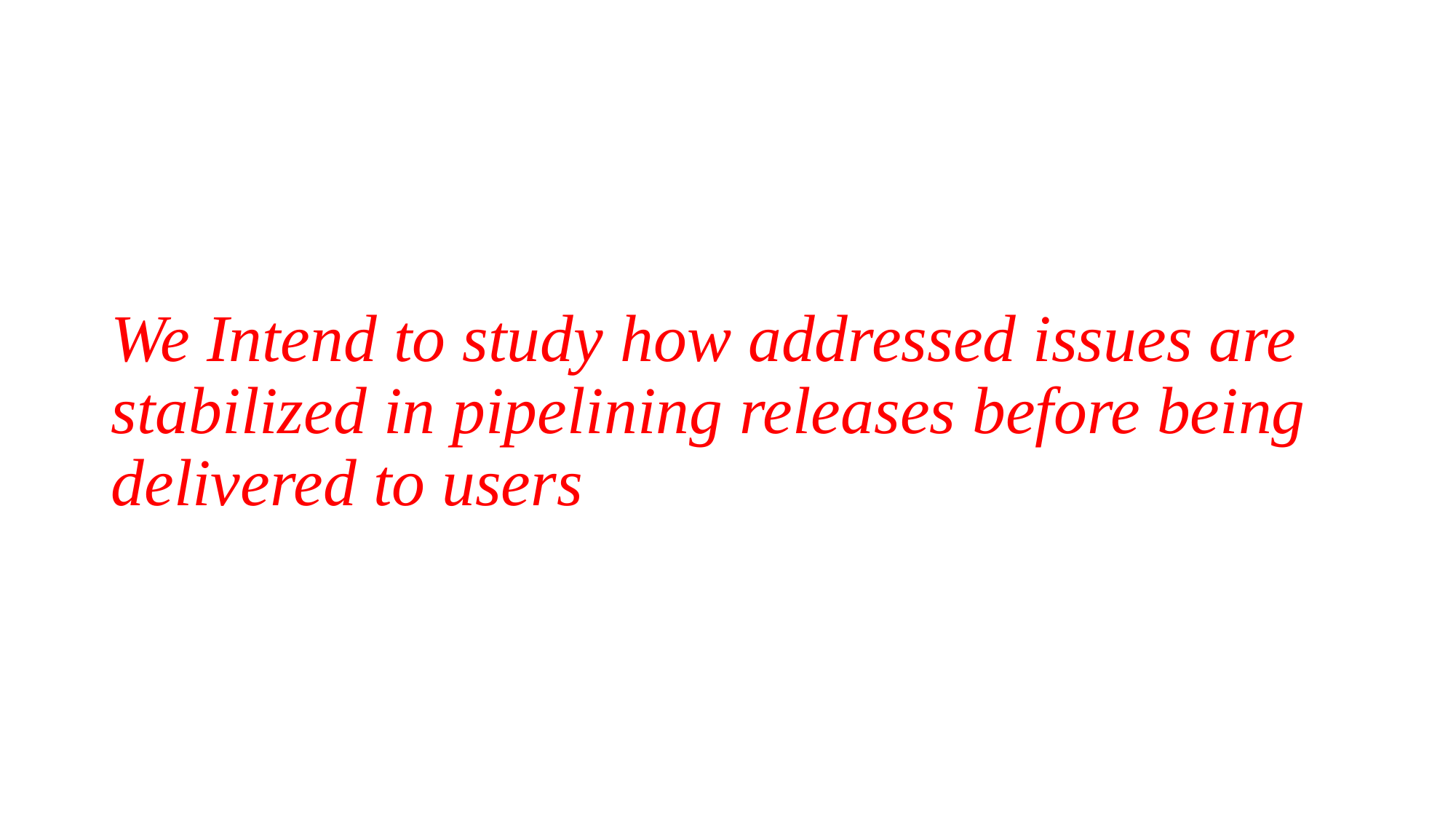

# We Intend to study how addressed issues are stabilized in pipelining releases before being delivered to users